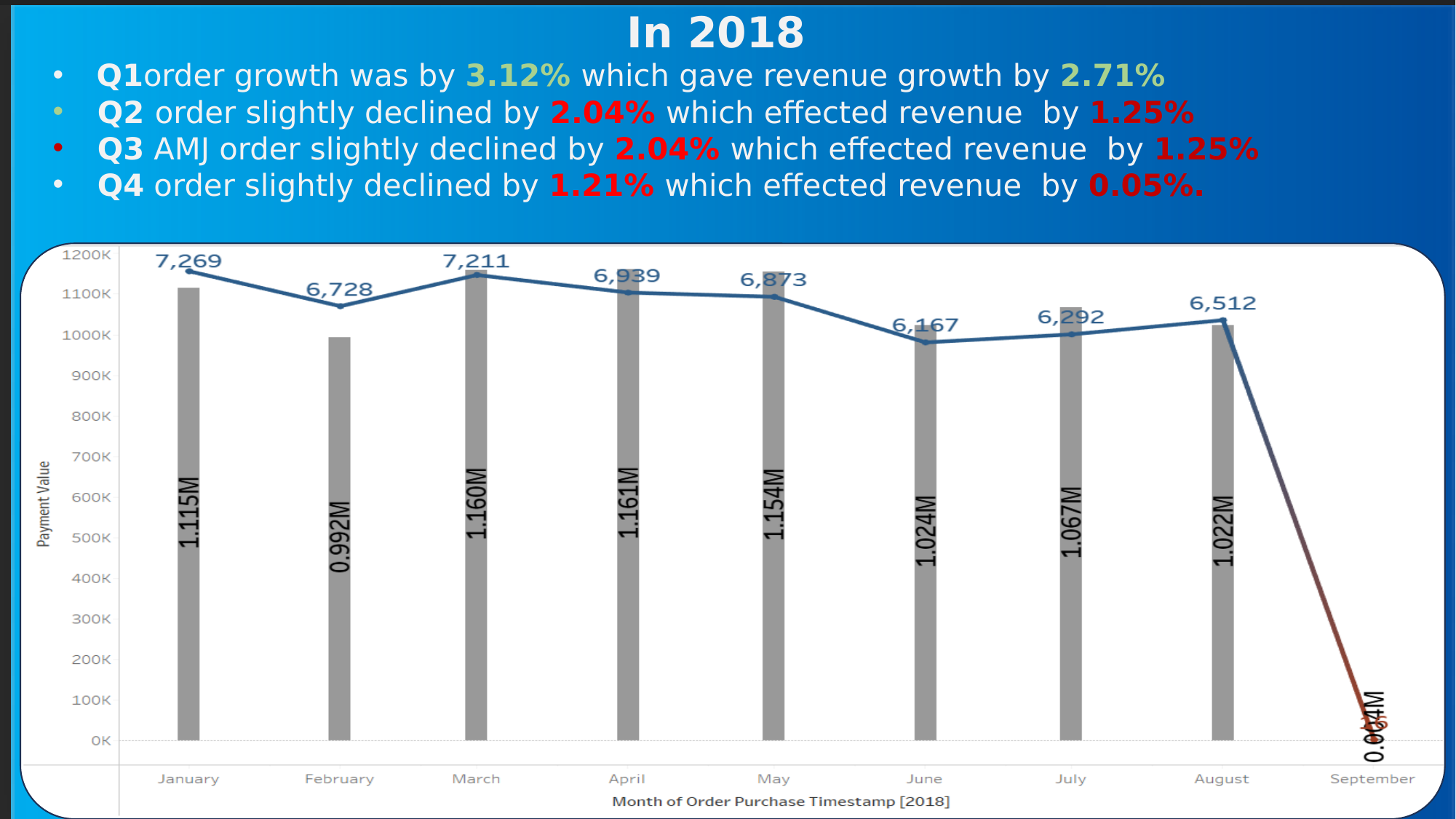

In 2018
 Q1order growth was by 3.12% which gave revenue growth by 2.71%
 Q2 order slightly declined by 2.04% which effected revenue  by 1.25%
 Q3 AMJ order slightly declined by 2.04% which effected revenue  by 1.25%
 Q4 order slightly declined by 1.21% which effected revenue  by 0.05%.